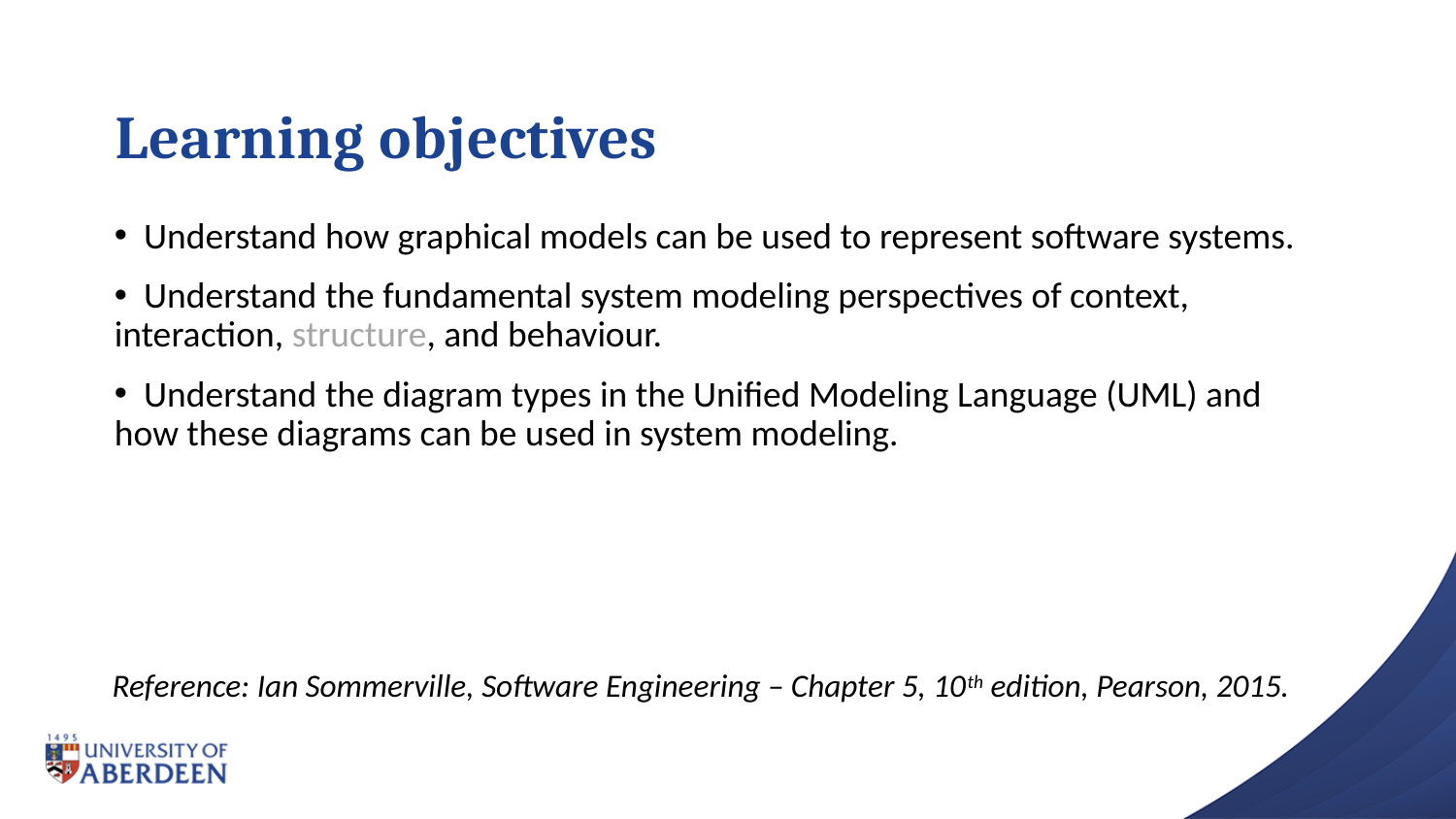

# Learning objectives
  Understand how graphical models can be used to represent software systems.
  Understand the fundamental system modeling perspectives of context, interaction, structure, and behaviour.
  Understand the diagram types in the Unified Modeling Language (UML) and how these diagrams can be used in system modeling.
Reference: Ian Sommerville, Software Engineering – Chapter 5, 10th edition, Pearson, 2015.